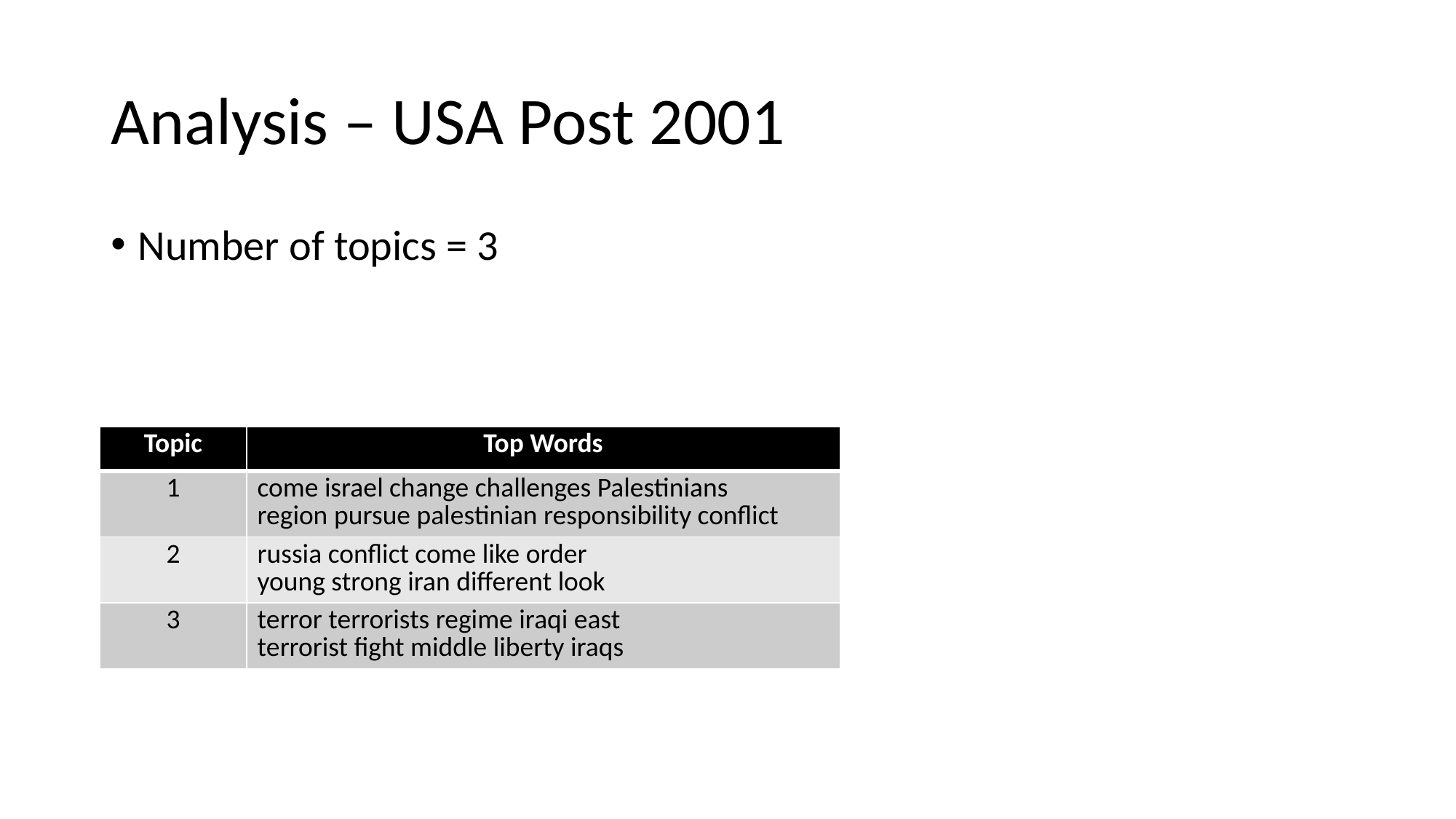

# Analysis – USA Post 2001
Number of topics = 3

| Topic | Top Words |
| --- | --- |
| 1 | come israel change challenges Palestinians region pursue palestinian responsibility conflict |
| 2 | russia conflict come like order young strong iran different look |
| 3 | terror terrorists regime iraqi east terrorist fight middle liberty iraqs |